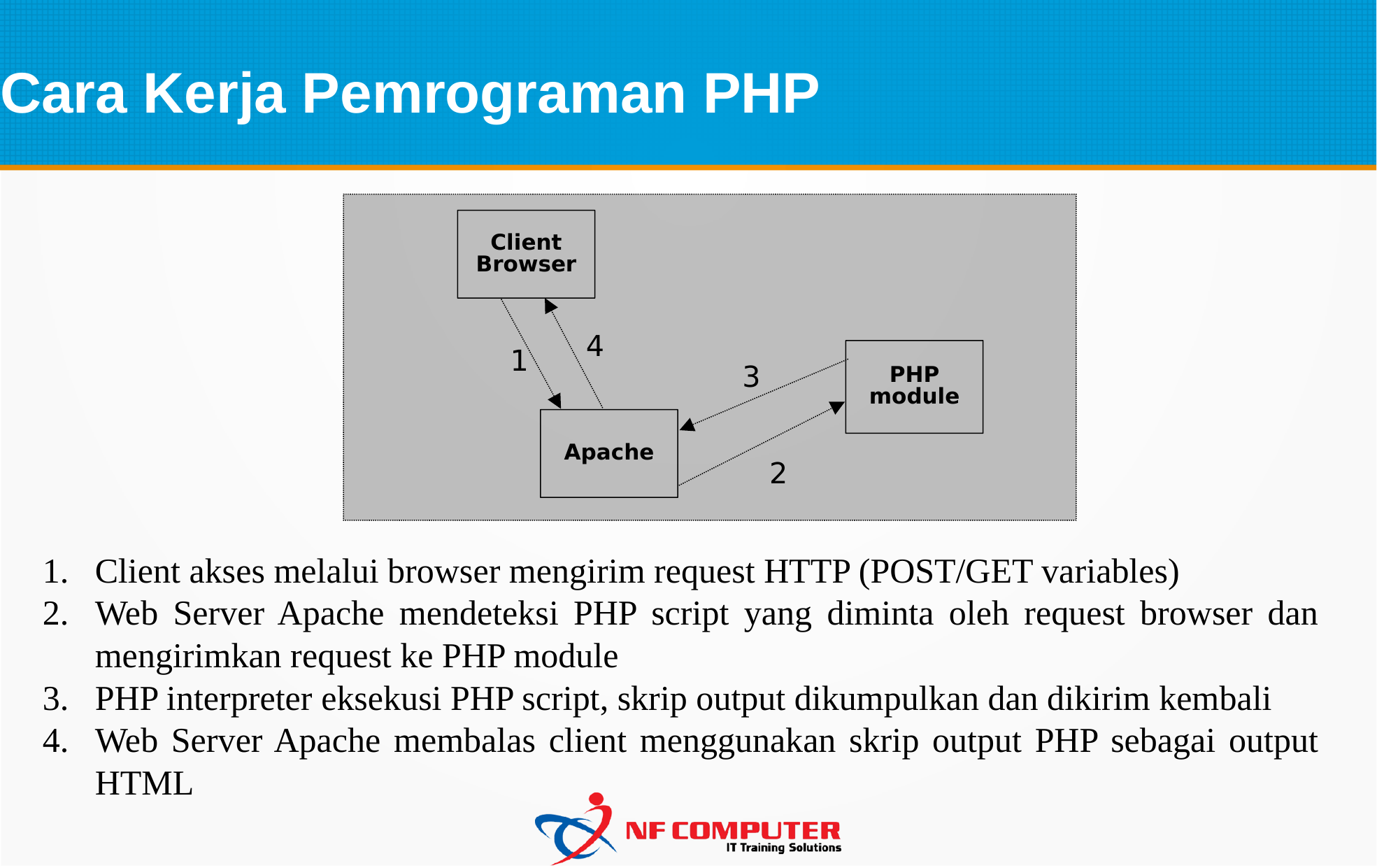

Cara Kerja Pemrograman PHP

Client Browser

4

PHP module
1
3

Apache
2

Client akses melalui browser mengirim request HTTP (POST/GET variables)
Web Server Apache mendeteksi PHP script yang diminta oleh request browser dan mengirimkan request ke PHP module
PHP interpreter eksekusi PHP script, skrip output dikumpulkan dan dikirim kembali
Web Server Apache membalas client menggunakan skrip output PHP sebagai output HTML